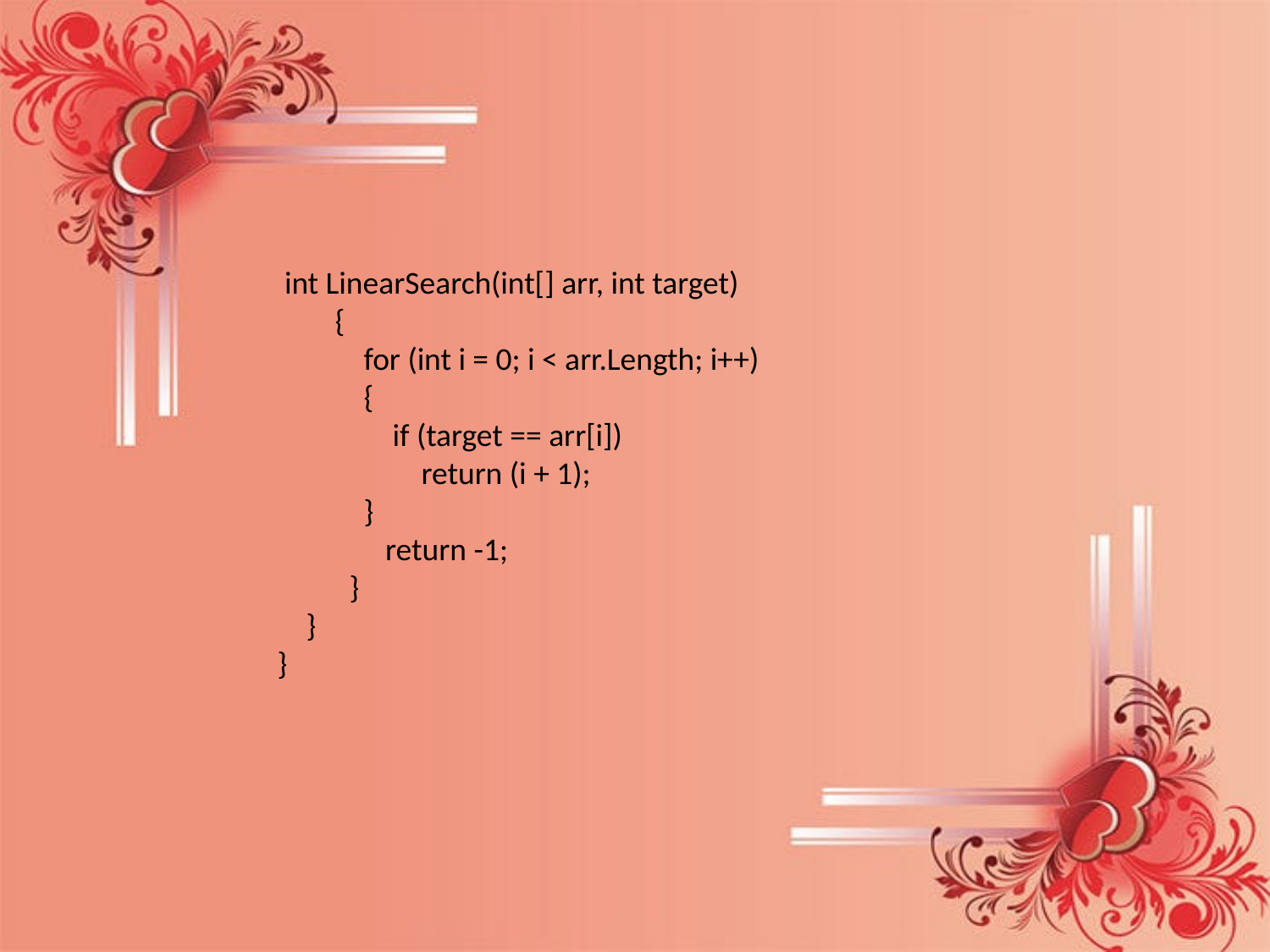

int LinearSearch(int[] arr, int target)
        {
            for (int i = 0; i < arr.Length; i++)
            {
                if (target == arr[i])
                    return (i + 1);
            }
               return -1;
          }
    }
}